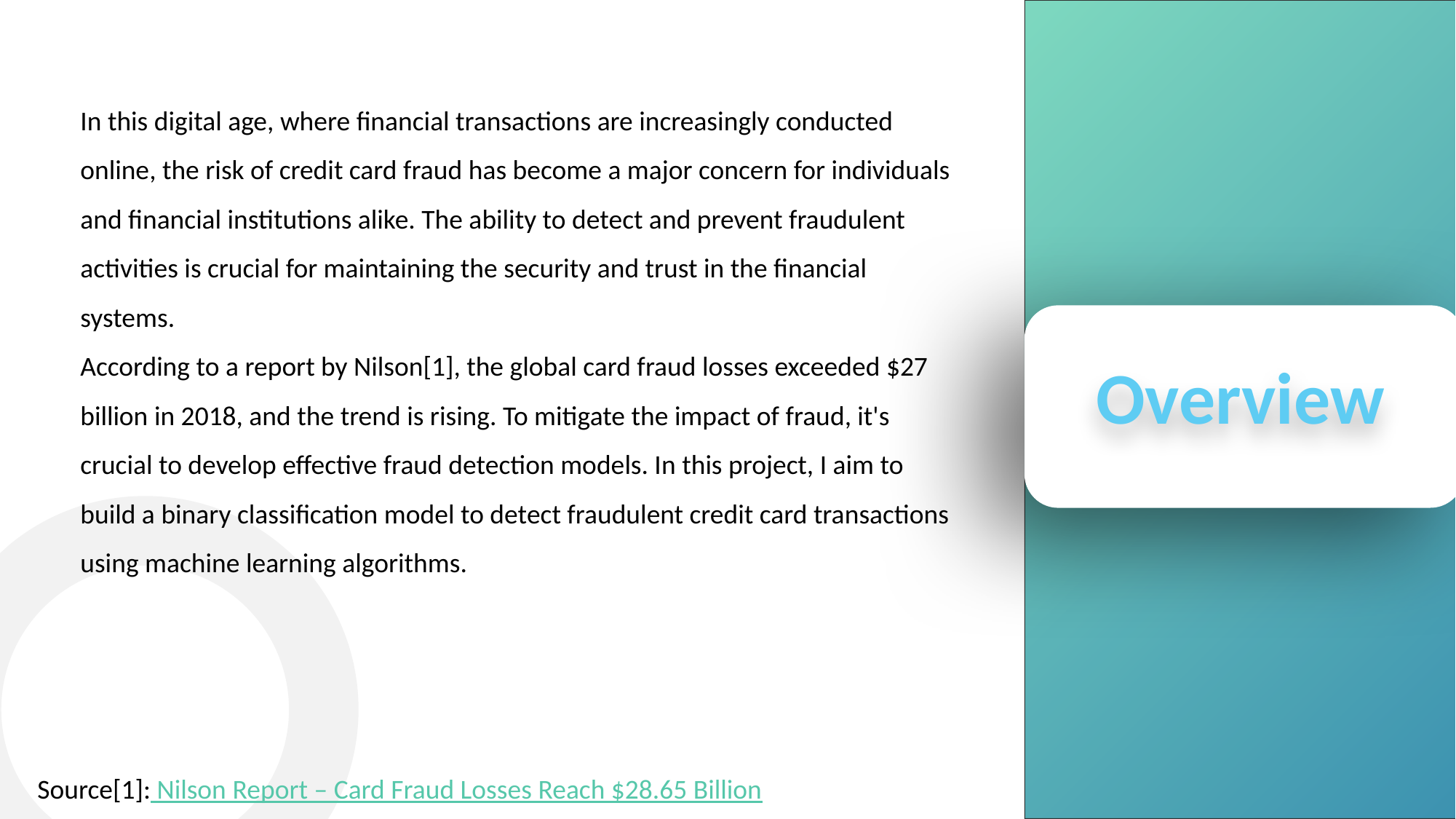

In this digital age, where financial transactions are increasingly conducted online, the risk of credit card fraud has become a major concern for individuals and financial institutions alike. The ability to detect and prevent fraudulent activities is crucial for maintaining the security and trust in the financial systems.
According to a report by Nilson[1], the global card fraud losses exceeded $27 billion in 2018, and the trend is rising. To mitigate the impact of fraud, it's crucial to develop effective fraud detection models. In this project, I aim to build a binary classification model to detect fraudulent credit card transactions using machine learning algorithms.

Overview

Source[1]: Nilson Report – Card Fraud Losses Reach $28.65 Billion